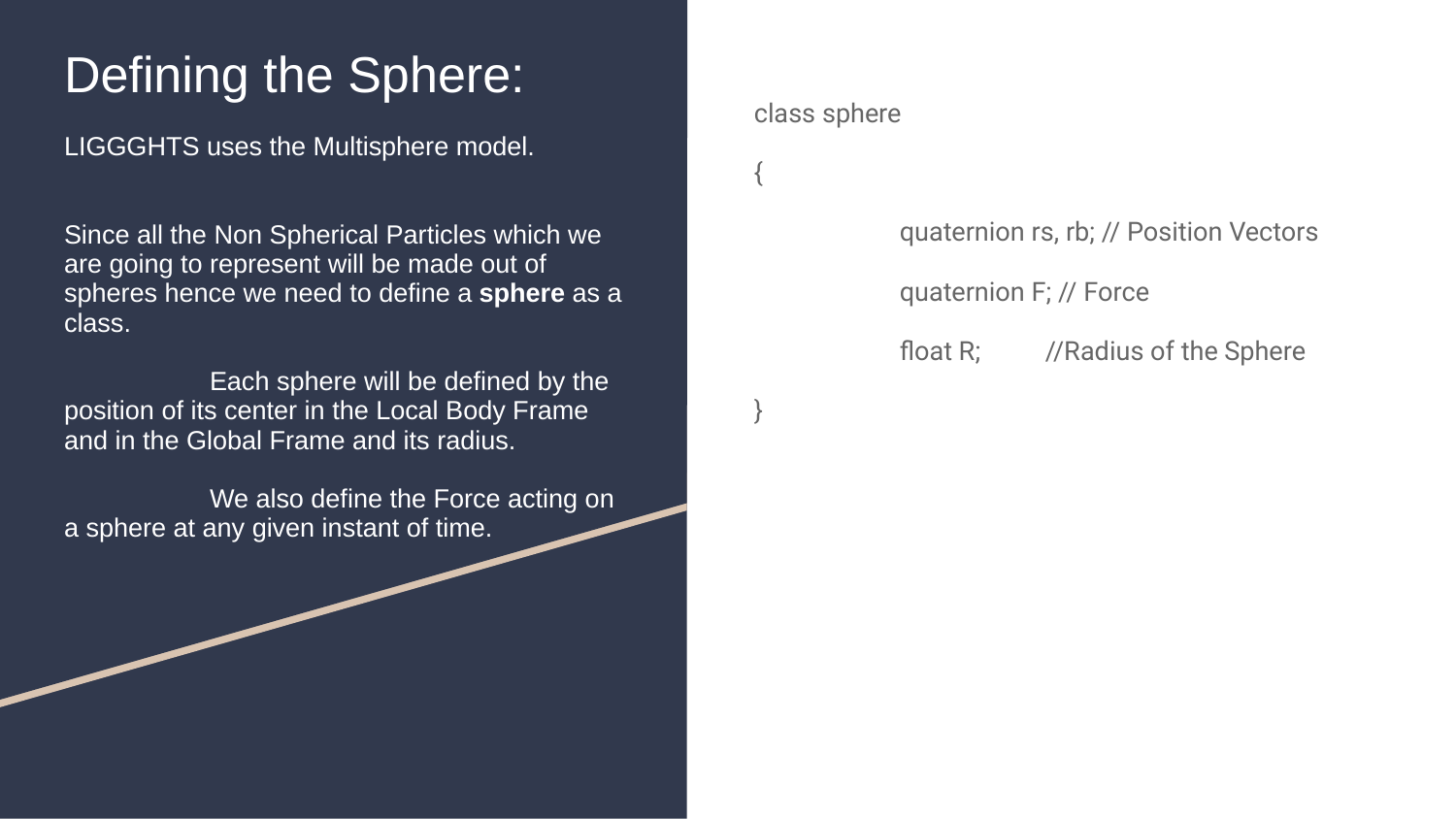

# Defining the Sphere:

LIGGGHTS uses the Multisphere model.

Since all the Non Spherical Particles which we are going to represent will be made out of spheres hence we need to define a sphere as a class.

	Each sphere will be defined by the position of its center in the Local Body Frame and in the Global Frame and its radius.

	We also define the Force acting on a sphere at any given instant of time.

class sphere
{
	quaternion rs, rb; // Position Vectors
	quaternion F; // Force
	float R;	//Radius of the Sphere
}